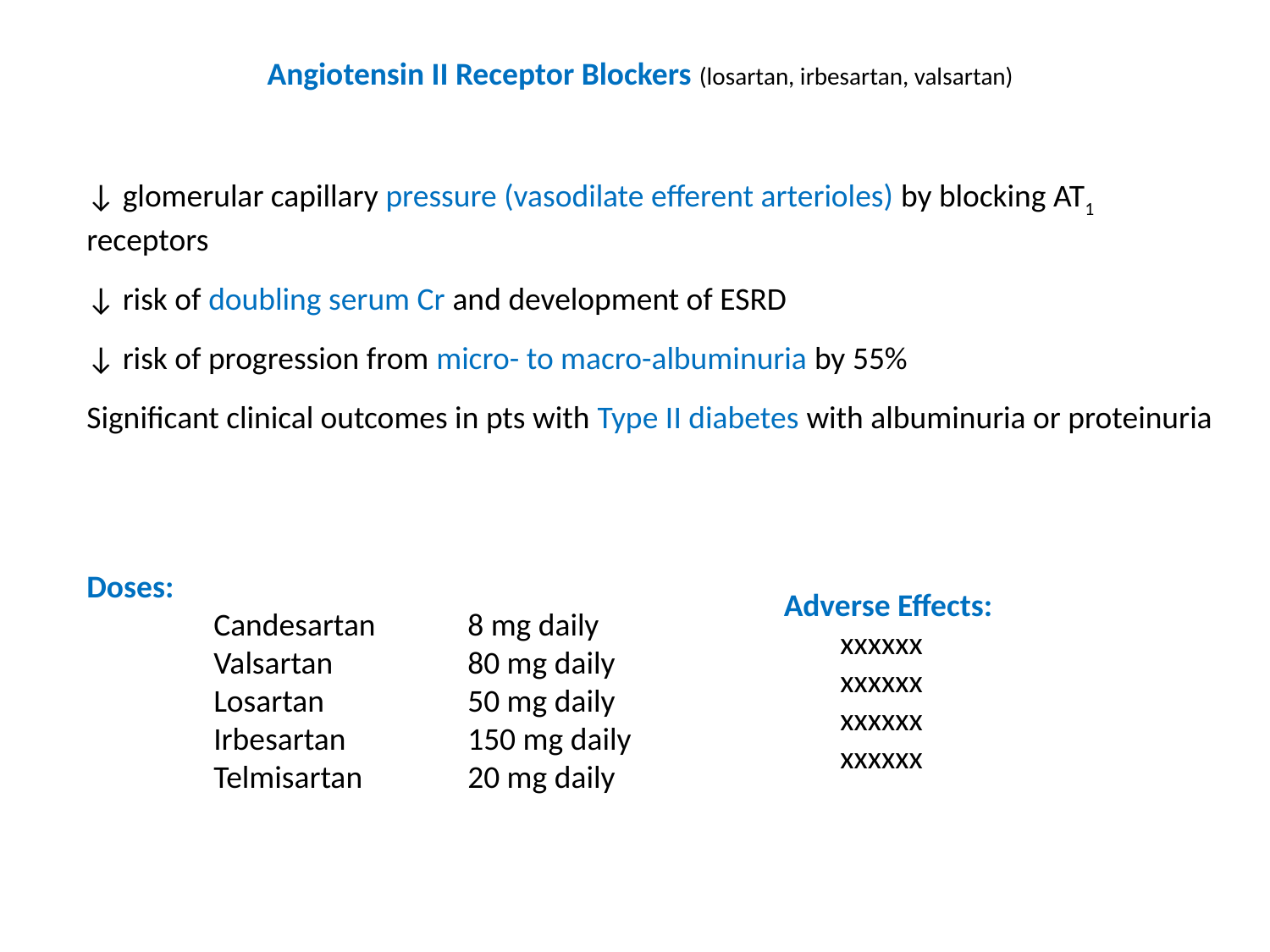

Angiotensin II Receptor Blockers (losartan, irbesartan, valsartan)
↓ glomerular capillary pressure (vasodilate efferent arterioles) by blocking AT1 receptors
↓ risk of doubling serum Cr and development of ESRD
↓ risk of progression from micro- to macro-albuminuria by 55%
Significant clinical outcomes in pts with Type II diabetes with albuminuria or proteinuria
Doses:
	Candesartan	8 mg daily
	Valsartan		80 mg daily
	Losartan		50 mg daily
	Irbesartan	150 mg daily
	Telmisartan	20 mg daily
Adverse Effects:
	xxxxxx
	xxxxxx
	xxxxxx
	xxxxxx